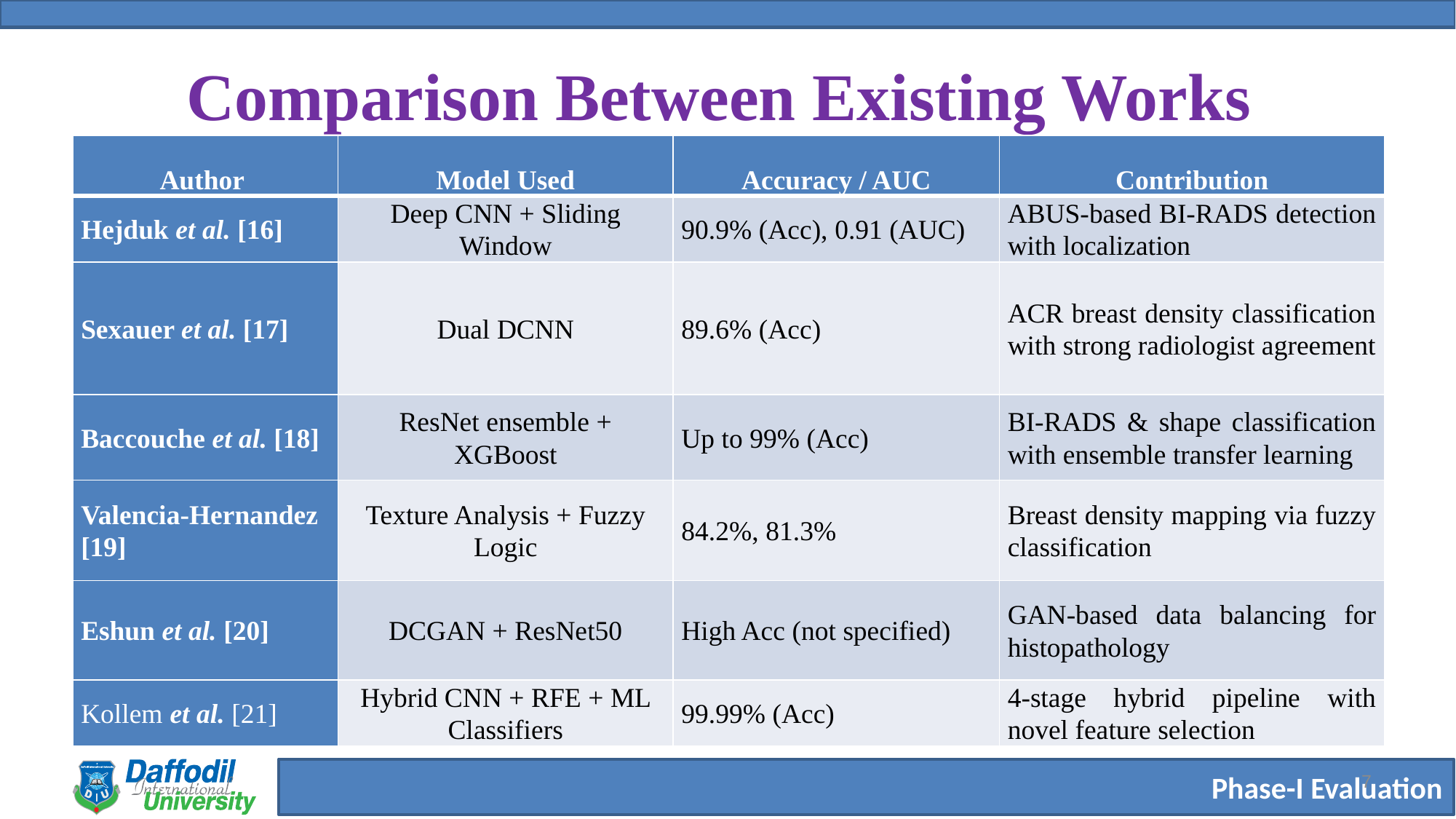

# Comparison Between Existing Works
| Author | Model Used | Accuracy / AUC | Contribution |
| --- | --- | --- | --- |
| Hejduk et al. [16] | Deep CNN + Sliding Window | 90.9% (Acc), 0.91 (AUC) | ABUS-based BI-RADS detection with localization |
| Sexauer et al. [17] | Dual DCNN | 89.6% (Acc) | ACR breast density classification with strong radiologist agreement |
| Baccouche et al. [18] | ResNet ensemble + XGBoost | Up to 99% (Acc) | BI-RADS & shape classification with ensemble transfer learning |
| Valencia-Hernandez [19] | Texture Analysis + Fuzzy Logic | 84.2%, 81.3% | Breast density mapping via fuzzy classification |
| Eshun et al. [20] | DCGAN + ResNet50 | High Acc (not specified) | GAN-based data balancing for histopathology |
| Kollem et al. [21] | Hybrid CNN + RFE + ML Classifiers | 99.99% (Acc) | 4-stage hybrid pipeline with novel feature selection |
7